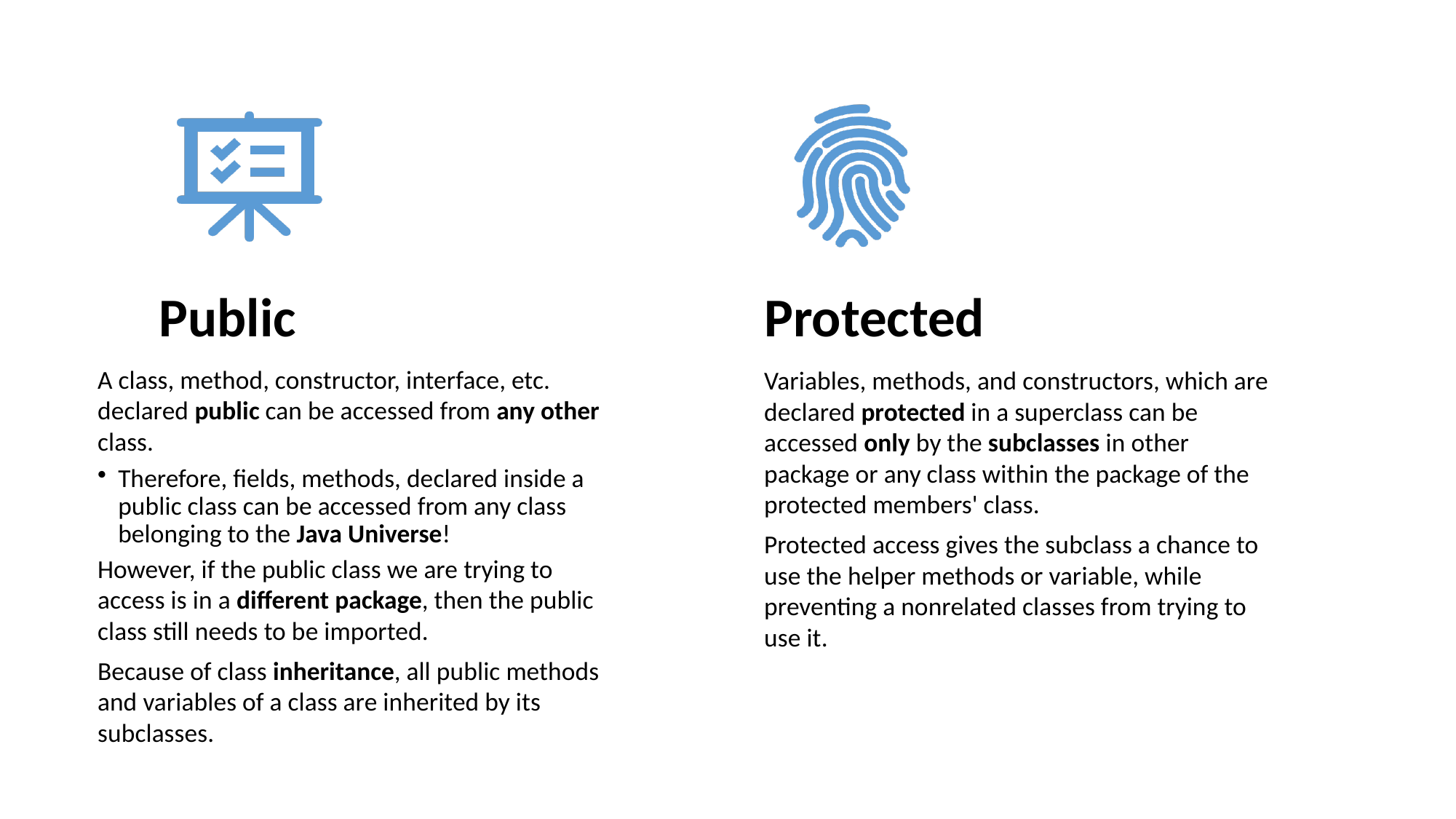

Public
A class, method, constructor, interface, etc. declared public can be accessed from any other class.
Therefore, fields, methods, declared inside a public class can be accessed from any class belonging to the Java Universe!
However, if the public class we are trying to access is in a different package, then the public class still needs to be imported.
Because of class inheritance, all public methods and variables of a class are inherited by its subclasses.
Protected
Variables, methods, and constructors, which are declared protected in a superclass can be accessed only by the subclasses in other package or any class within the package of the protected members' class.
Protected access gives the subclass a chance to use the helper methods or variable, while preventing a nonrelated classes from trying to use it.